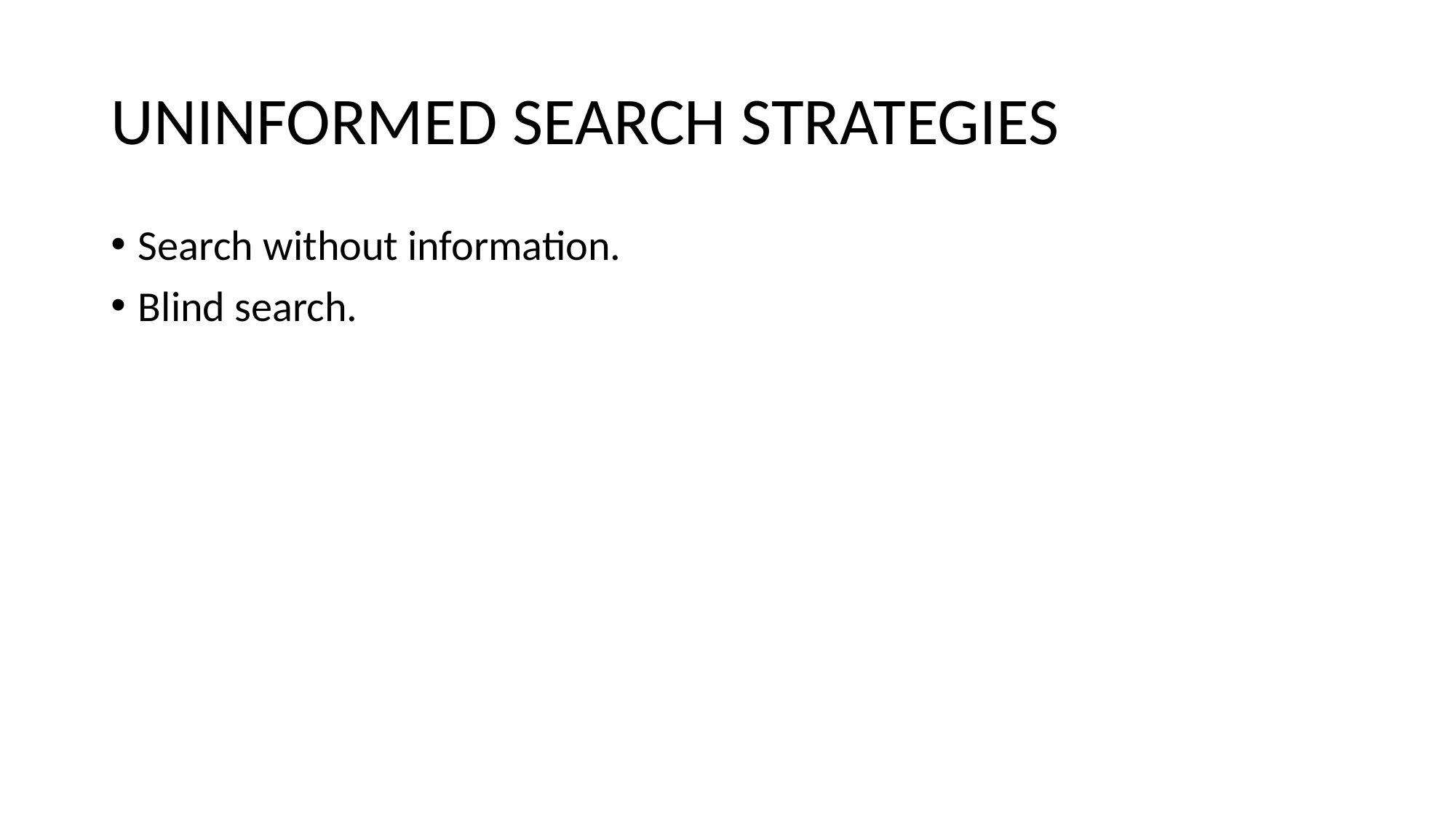

# UNINFORMED SEARCH STRATEGIES
Search without information.
Blind search.